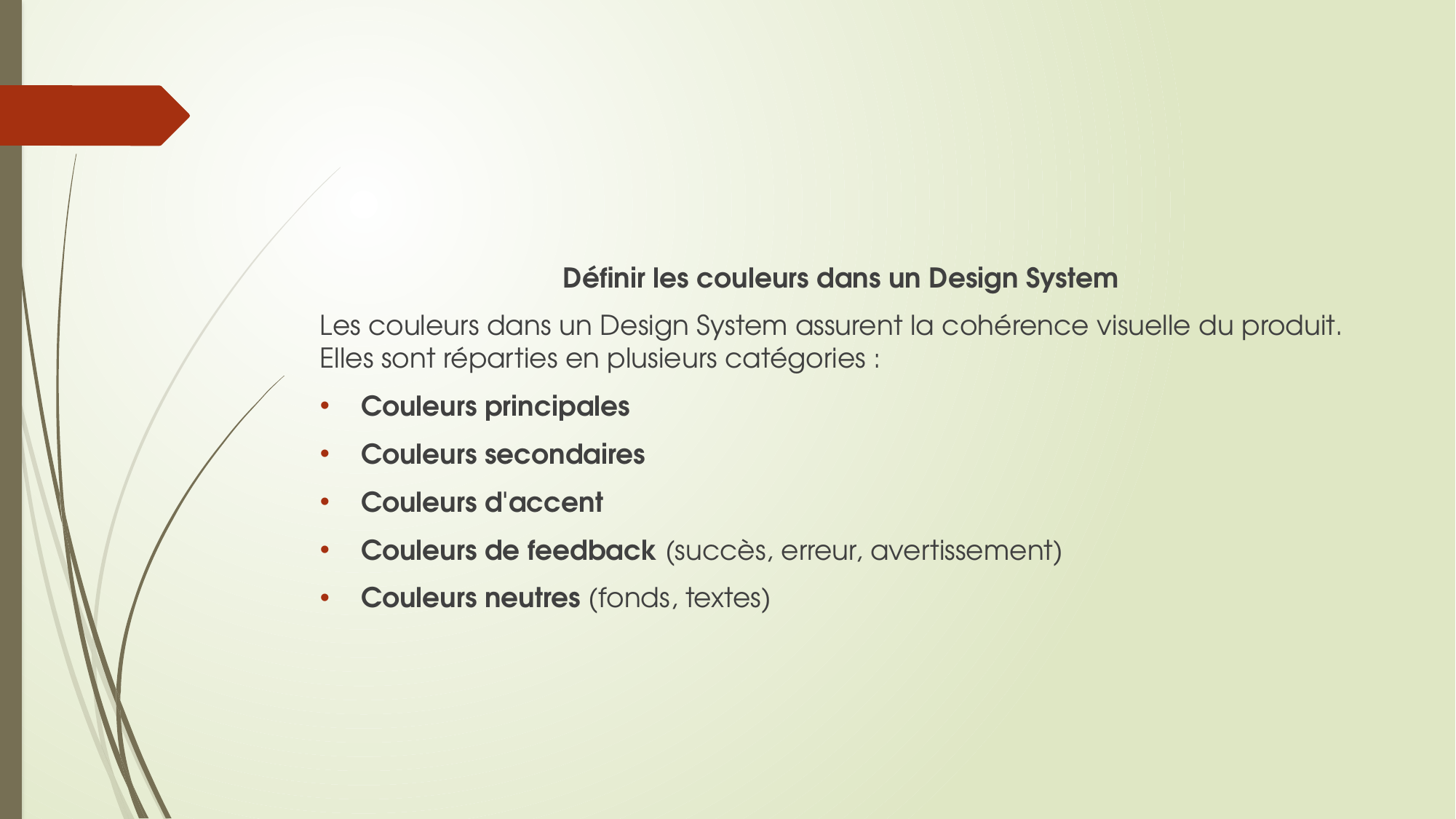

Définir les couleurs dans un Design System
Les couleurs dans un Design System assurent la cohérence visuelle du produit. Elles sont réparties en plusieurs catégories :
Couleurs principales
Couleurs secondaires
Couleurs d'accent
Couleurs de feedback (succès, erreur, avertissement)
Couleurs neutres (fonds, textes)